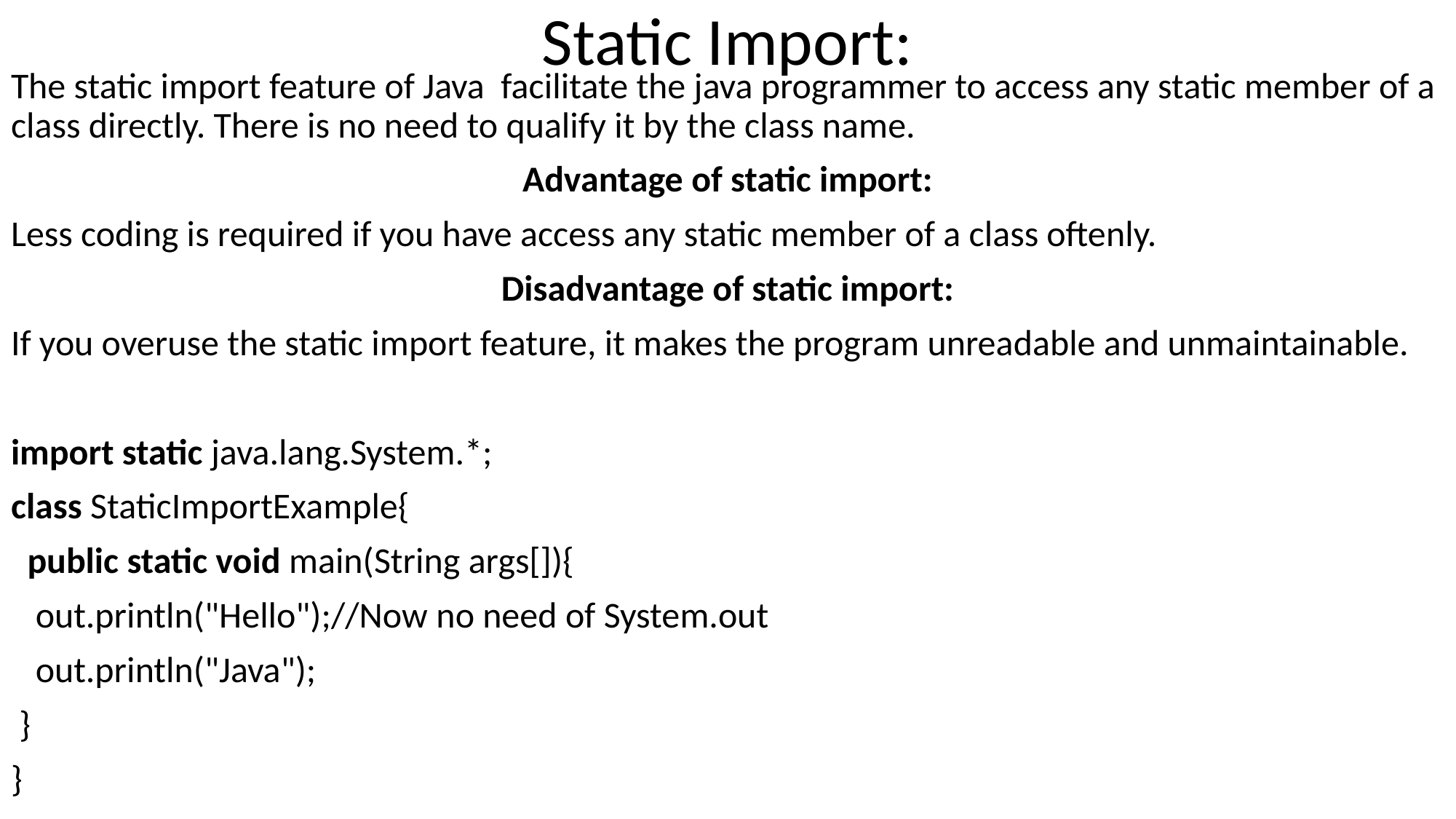

# Static Import:
The static import feature of Java  facilitate the java programmer to access any static member of a class directly. There is no need to qualify it by the class name.
Advantage of static import:
Less coding is required if you have access any static member of a class oftenly.
Disadvantage of static import:
If you overuse the static import feature, it makes the program unreadable and unmaintainable.

import static java.lang.System.*;
class StaticImportExample{
  public static void main(String args[]){
   out.println("Hello");//Now no need of System.out
   out.println("Java");
 }
}